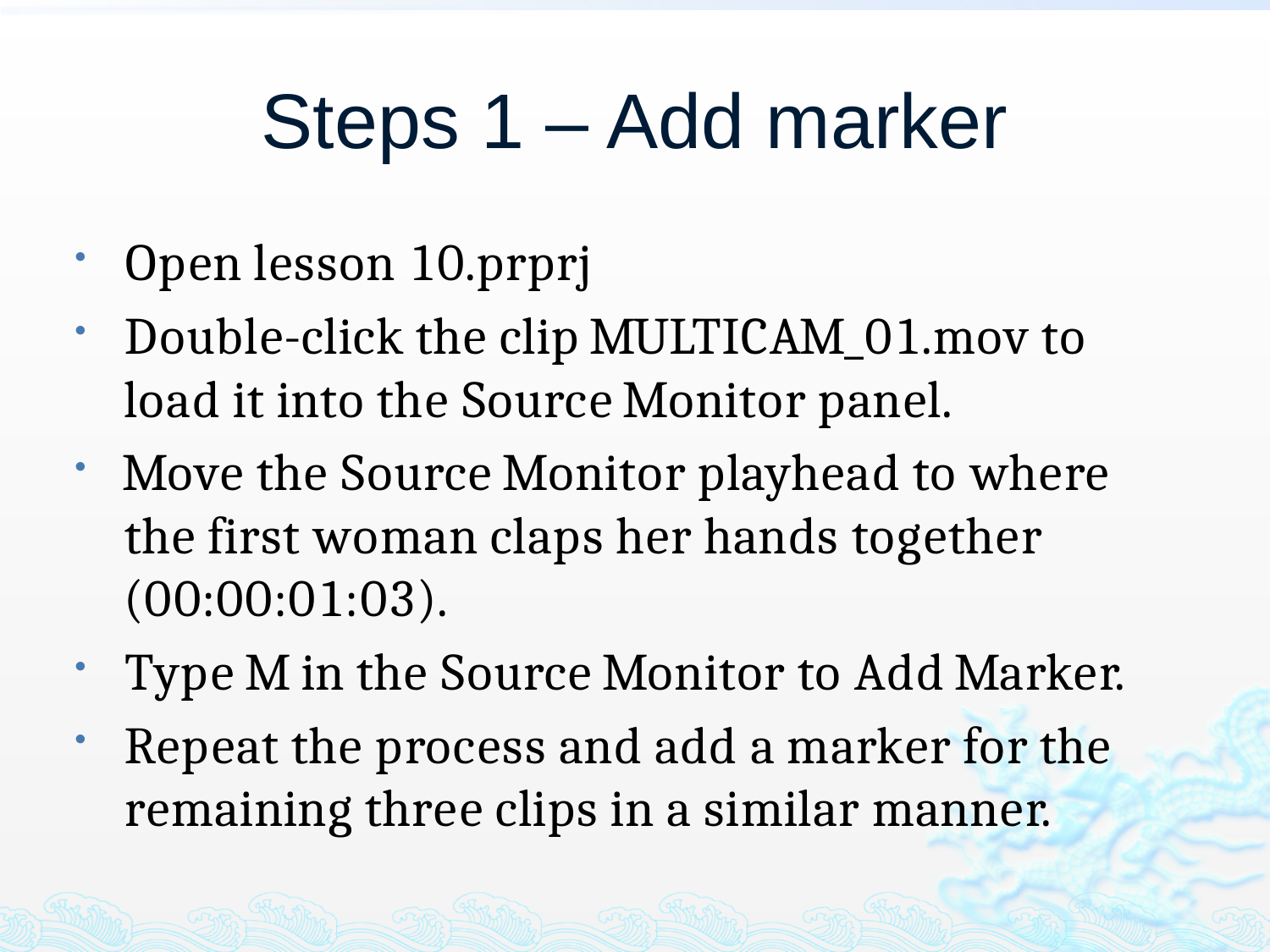

# Steps 1 – Add marker
Open lesson 10.prprj
Double-click the clip MULTICAM_01.mov to load it into the Source Monitor panel.
Move the Source Monitor playhead to where the first woman claps her hands together (00:00:01:03).
Type M in the Source Monitor to Add Marker.
Repeat the process and add a marker for the remaining three clips in a similar manner.